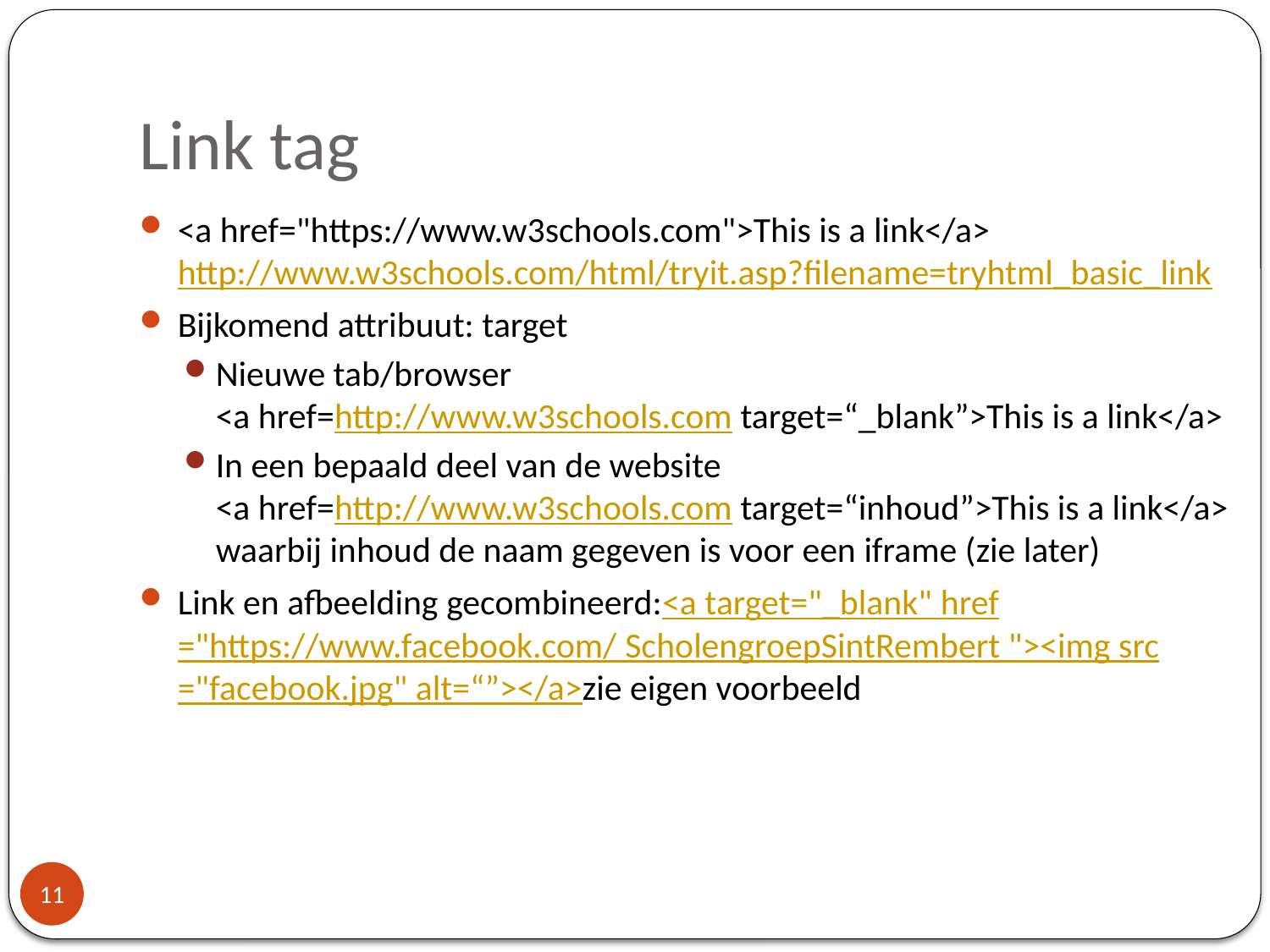

# Link tag
<a href="https://www.w3schools.com">This is a link</a>
http://www.w3schools.com/html/tryit.asp?filename=tryhtml_basic_link
Bijkomend attribuut: target
Nieuwe tab/browser
<a href=http://www.w3schools.com target=“_blank”>This is a link</a>
In een bepaald deel van de website
<a href=http://www.w3schools.com target=“inhoud”>This is a link</a>
waarbij inhoud de naam gegeven is voor een iframe (zie later)
Link en afbeelding gecombineerd:
<a target="_blank" href="https://www.facebook.com/ ScholengroepSintRembert "><img src="facebook.jpg" alt=“”></a>
zie eigen voorbeeld
11